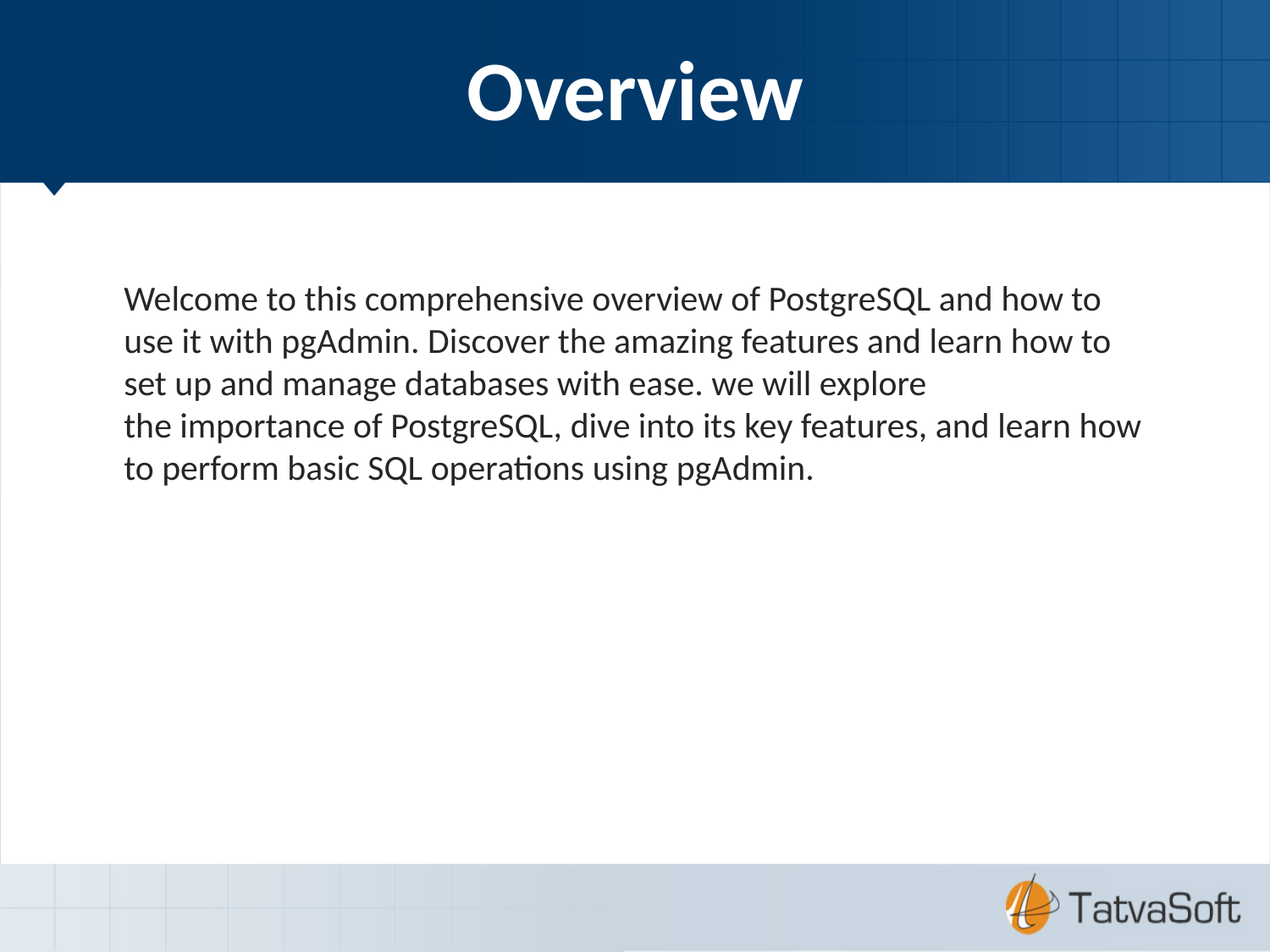

Overview​
​Welcome to this comprehensive overview of PostgreSQL and how to use it with pgAdmin. Discover the amazing features and learn how to set up and manage databases with ease. we will explore the importance of PostgreSQL, dive into its key features, and learn how to perform basic SQL operations using pgAdmin.